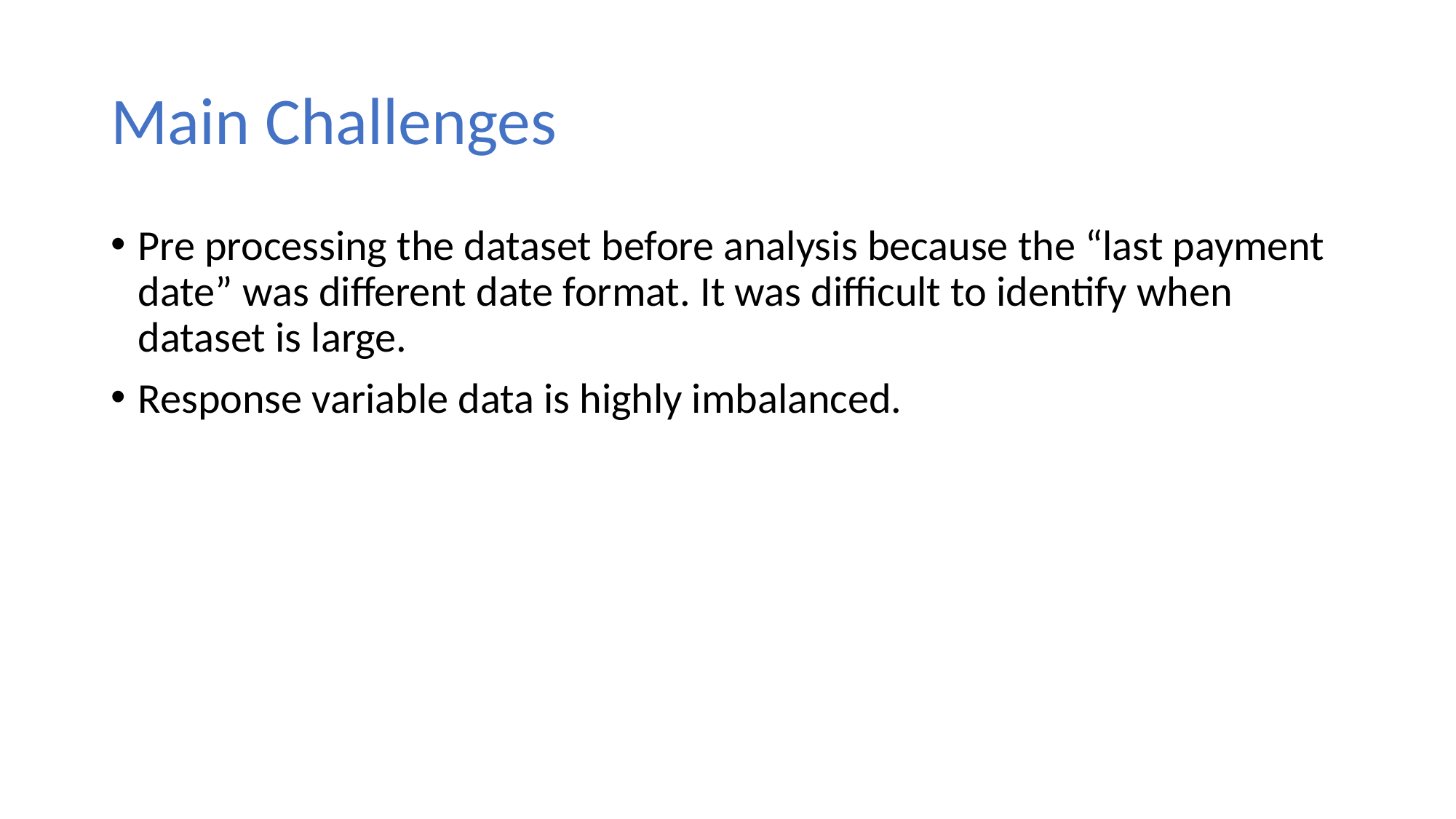

# Main Challenges
Pre processing the dataset before analysis because the “last payment date” was different date format. It was difficult to identify when dataset is large.
Response variable data is highly imbalanced.